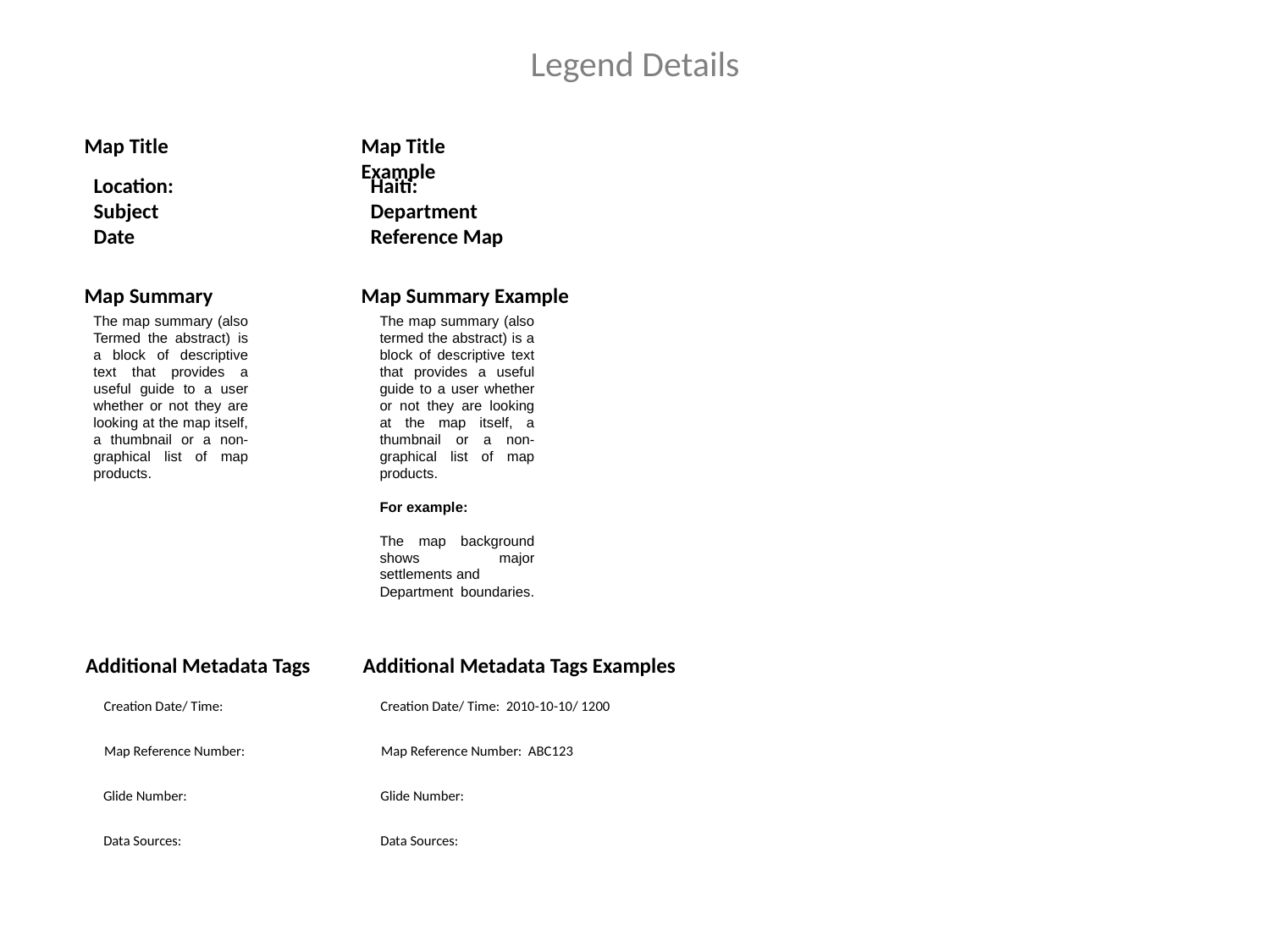

Legend Details
Map Title
Map Title Example
Location:
Subject
Date
Haiti:
Department
Reference Map
Map Summary
Map Summary Example
The map summary (also Termed the abstract) is a block of descriptive text that provides a useful guide to a user whether or not they are looking at the map itself, a thumbnail or a non-graphical list of map products.
The map summary (also termed the abstract) is a block of descriptive text that provides a useful guide to a user whether or not they are looking at the map itself, a thumbnail or a non-graphical list of map products.

For example:

The map background shows major settlements and
Department boundaries.
Additional Metadata Tags
Additional Metadata Tags Examples
Creation Date/ Time:
Creation Date/ Time:  2010-10-10/ 1200
Map Reference Number:
Map Reference Number:  ABC123
Glide Number:
Glide Number:
Data Sources:
Data Sources: